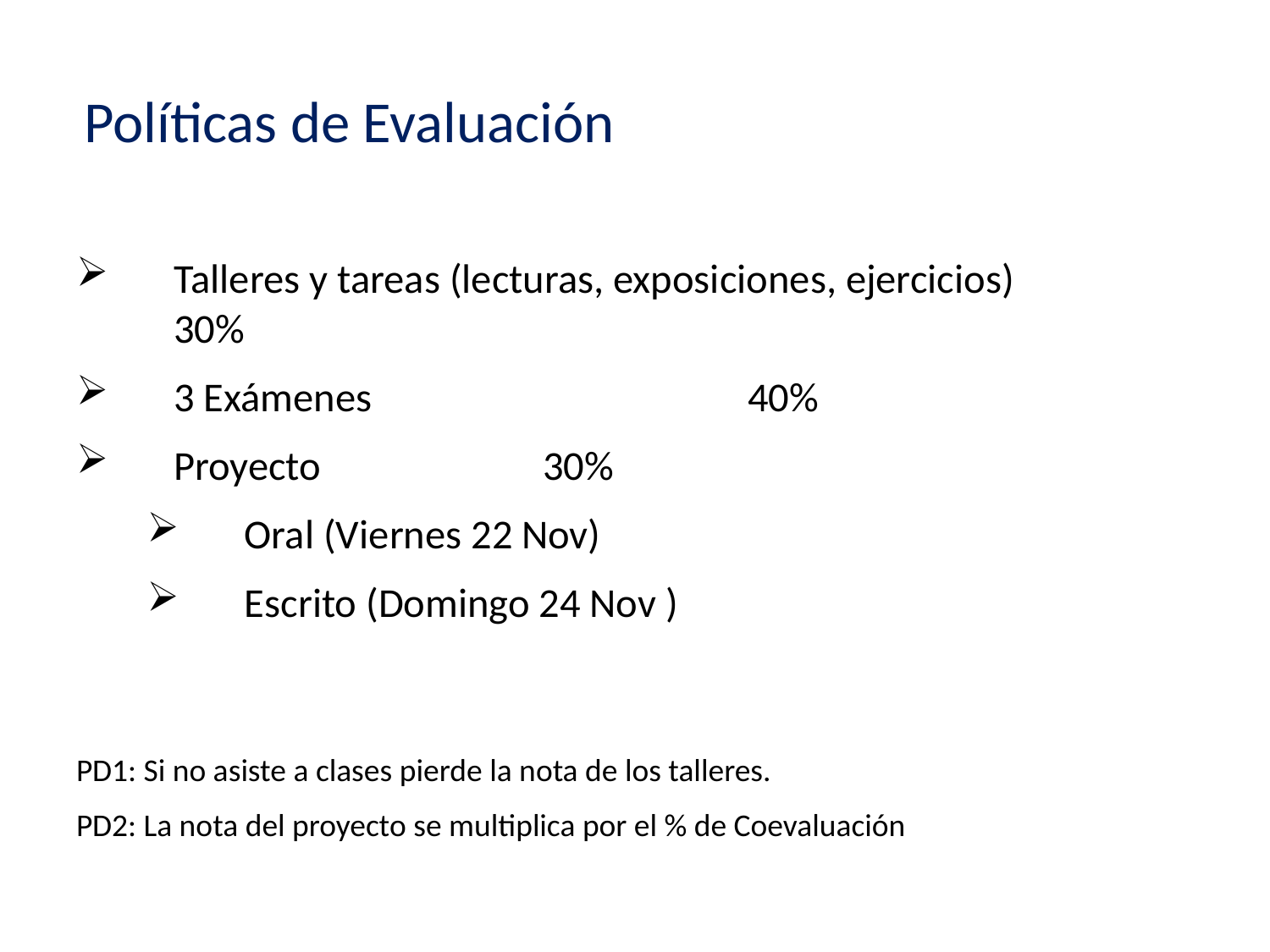

# Políticas de Evaluación

Talleres y tareas (lecturas, exposiciones, ejercicios)	    	   30%
3 Exámenes 				                                        40%
Proyecto						                  30%
Oral (Viernes 22 Nov)
Escrito (Domingo 24 Nov )

PD1: Si no asiste a clases pierde la nota de los talleres.
PD2: La nota del proyecto se multiplica por el % de Coevaluación